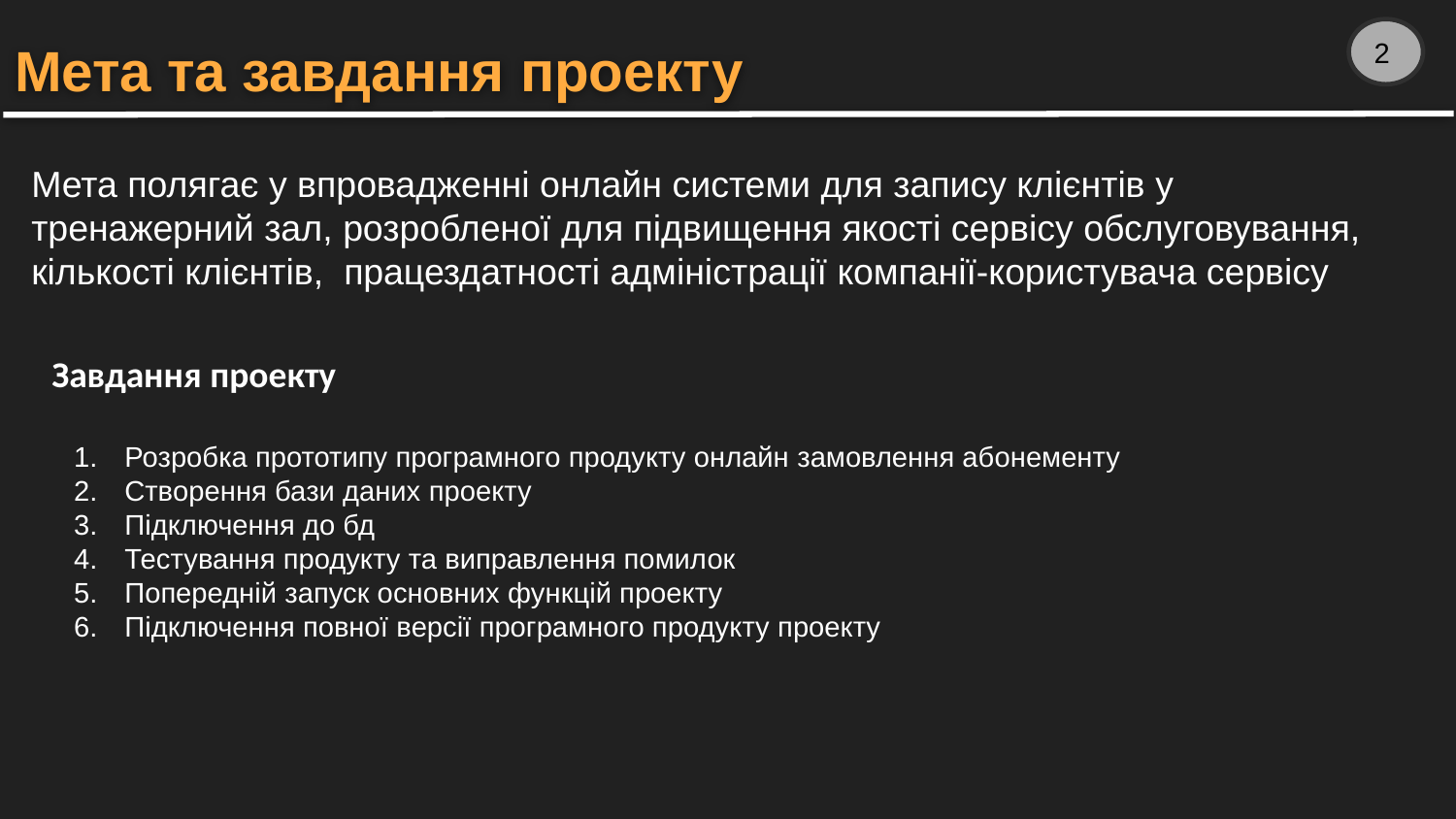

2
# Мета та завдання проекту
Мета полягає у впровадженні онлайн системи для запису клієнтів у тренажерний зал, розробленої для підвищення якості сервісу обслуговування, кількості клієнтів,  працездатності адміністрації компанії-користувача сервісу

Завдання проекту

Розробка прототипу програмного продукту онлайн замовлення абонементу
Створення бази даних проекту
Підключення до бд
Тестування продукту та виправлення помилок
Попередній запуск основних функцій проекту
Підключення повної версії програмного продукту проекту